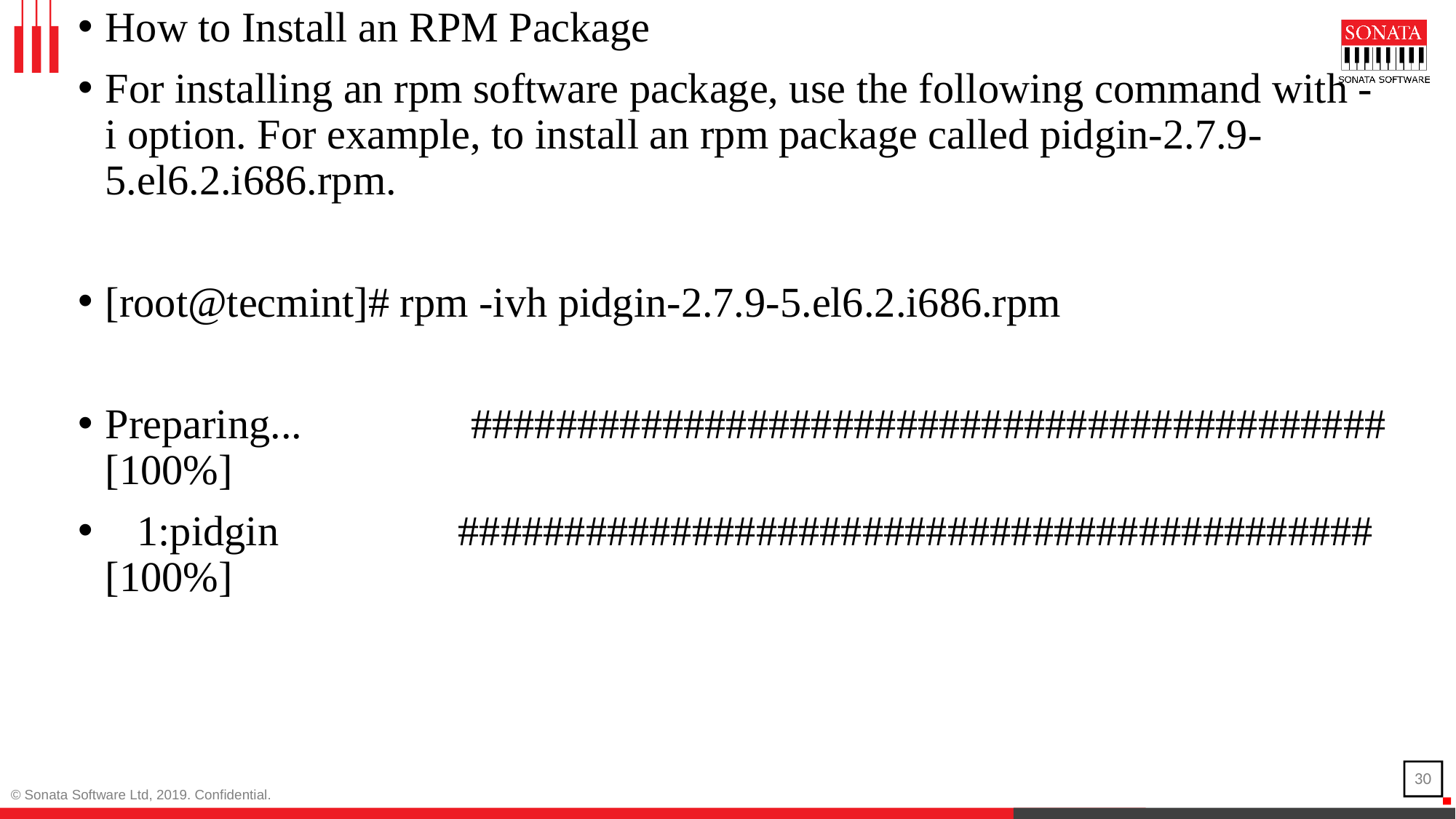

How to Install an RPM Package
For installing an rpm software package, use the following command with -i option. For example, to install an rpm package called pidgin-2.7.9-5.el6.2.i686.rpm.

[root@tecmint]# rpm -ivh pidgin-2.7.9-5.el6.2.i686.rpm

Preparing...                ########################################### [100%]
   1:pidgin                 ########################################### [100%]